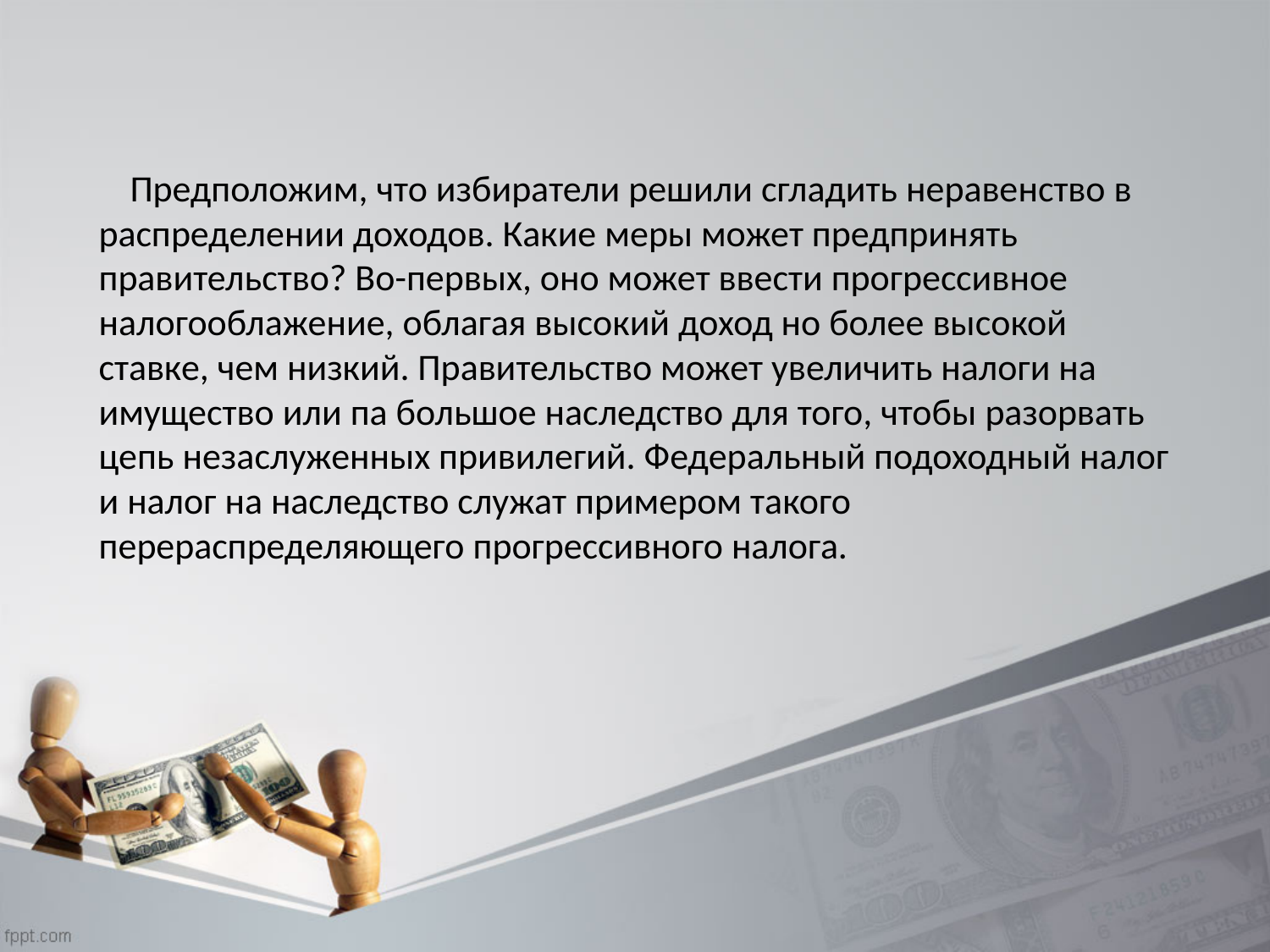

Предположим, что избиратели решили сгладить неравенство в распределении доходов. Какие меры может предпринять правительство? Во-первых, оно может ввести прогрессивное налогооблажение, облагая высокий доход но более высокой ставке, чем низкий. Правительство может увеличить налоги на имущество или па большое наследство для того, чтобы разорвать цепь незаслуженных привилегий. Федеральный подоходный налог и налог на наследство служат примером такого перераспределяющего прогрессивного налога.